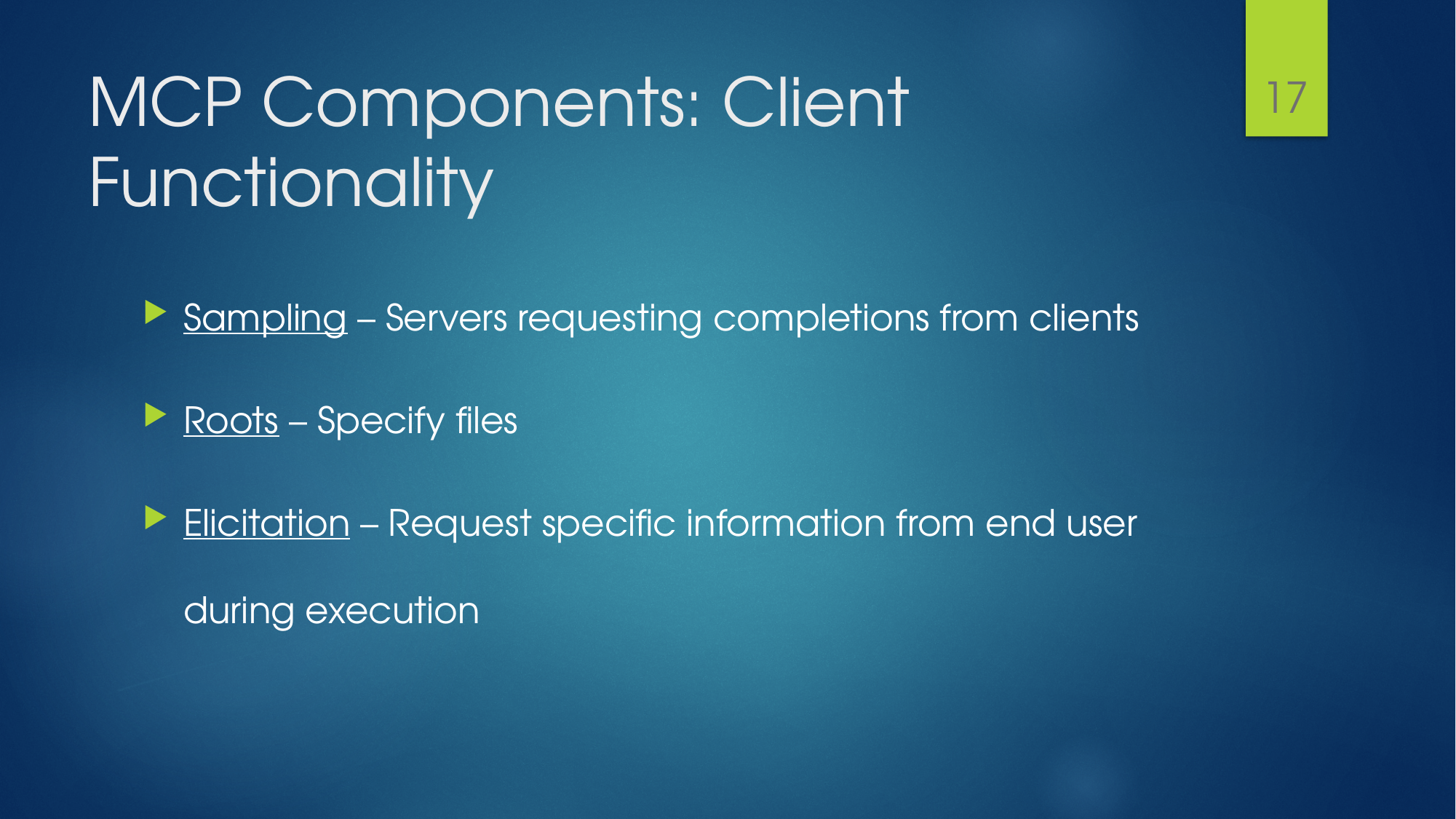

17
# MCP Components: Client Functionality
Sampling – Servers requesting completions from clients
Roots – Specify files
Elicitation – Request specific information from end user during execution